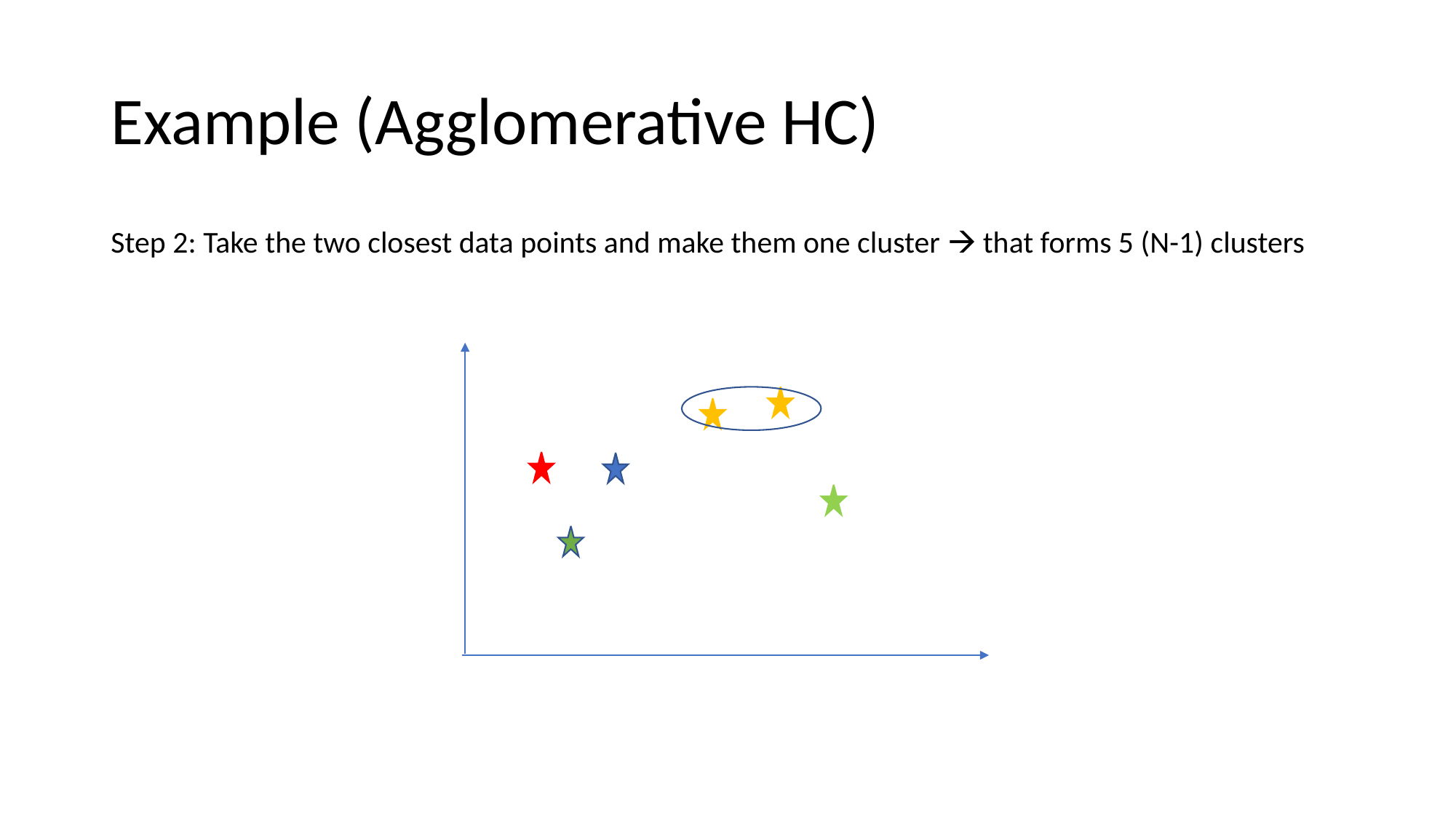

# Example (Agglomerative HC)
Step 2: Take the two closest data points and make them one cluster 🡪 that forms 5 (N-1) clusters